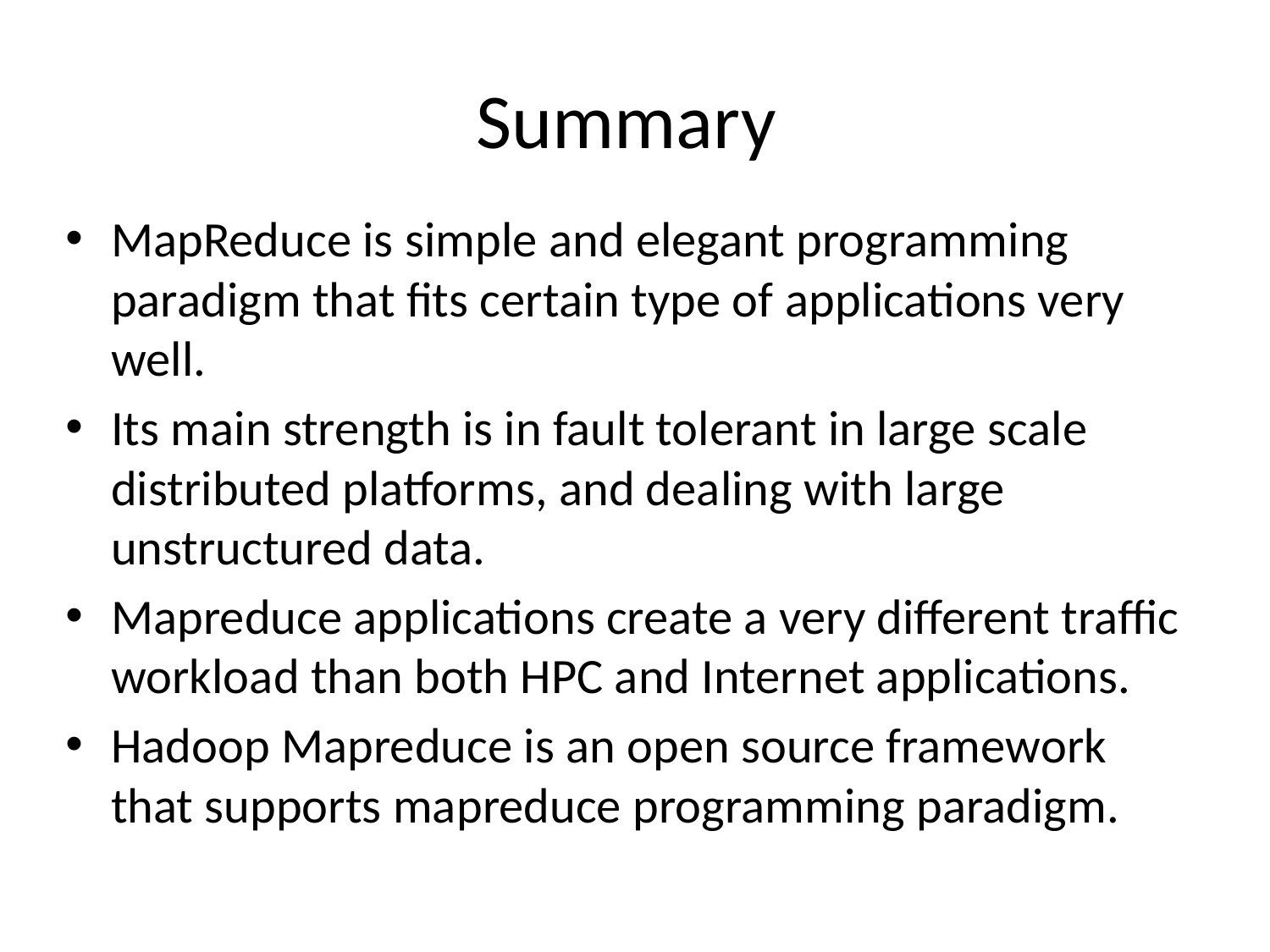

# Summary
MapReduce is simple and elegant programming paradigm that fits certain type of applications very well.
Its main strength is in fault tolerant in large scale distributed platforms, and dealing with large unstructured data.
Mapreduce applications create a very different traffic workload than both HPC and Internet applications.
Hadoop Mapreduce is an open source framework that supports mapreduce programming paradigm.